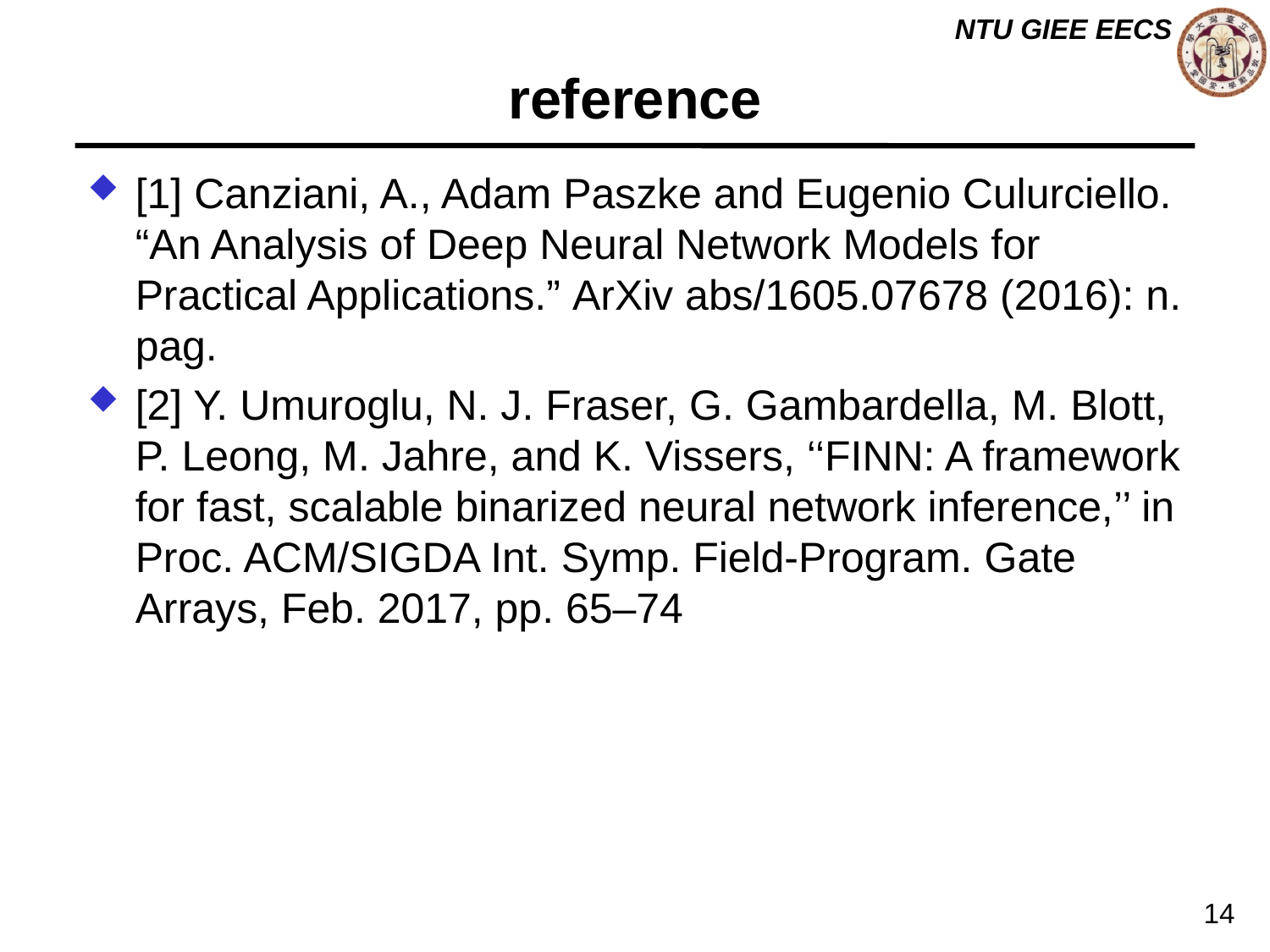

# reference
[1] Canziani, A., Adam Paszke and Eugenio Culurciello. “An Analysis of Deep Neural Network Models for Practical Applications.” ArXiv abs/1605.07678 (2016): n. pag.
[2] Y. Umuroglu, N. J. Fraser, G. Gambardella, M. Blott, P. Leong, M. Jahre, and K. Vissers, ‘‘FINN: A framework for fast, scalable binarized neural network inference,’’ in Proc. ACM/SIGDA Int. Symp. Field-Program. Gate Arrays, Feb. 2017, pp. 65–74